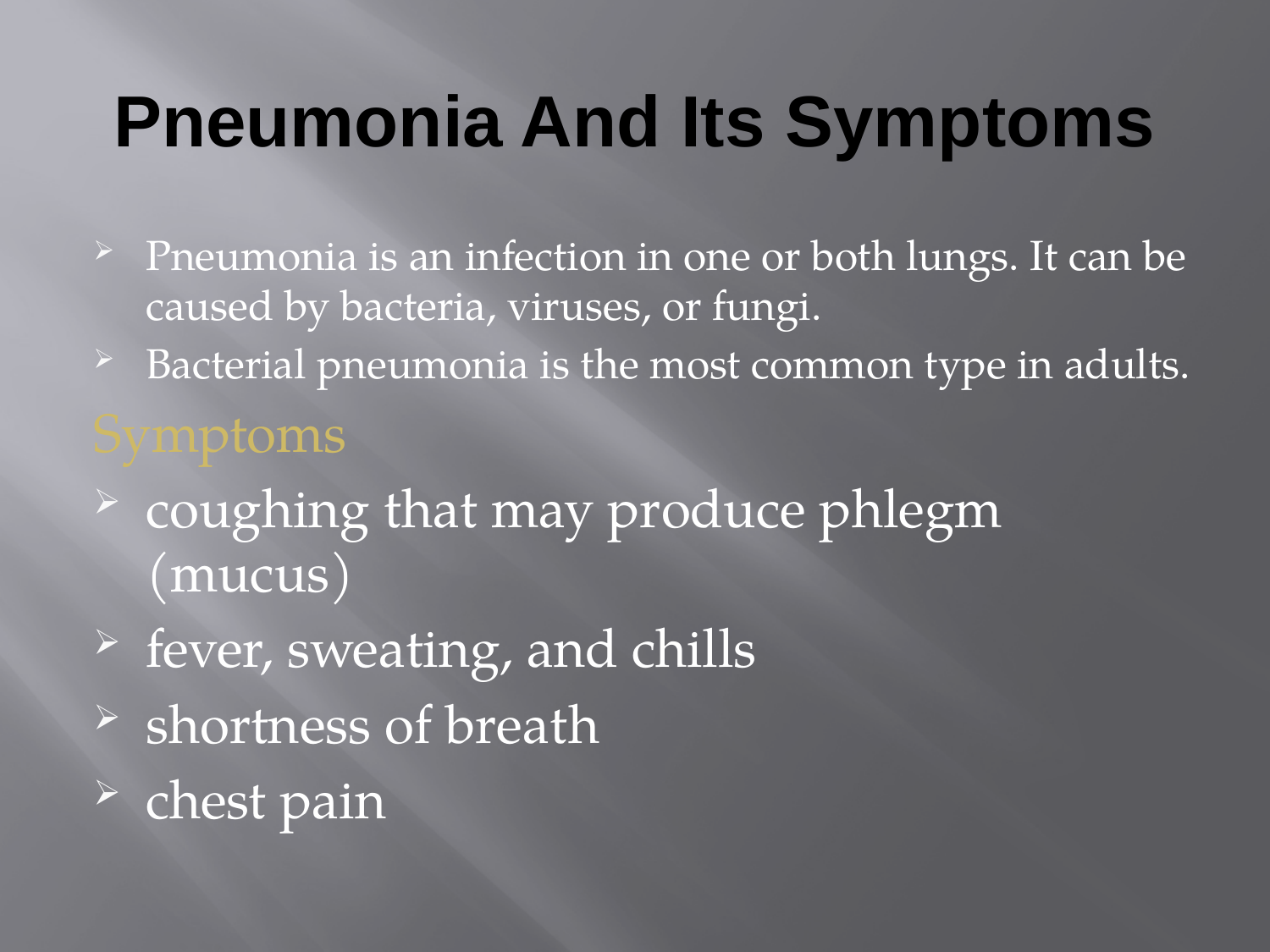

# Pneumonia And Its Symptoms
Pneumonia is an infection in one or both lungs. It can be caused by bacteria, viruses, or fungi.
Bacterial pneumonia is the most common type in adults.
Symptoms
coughing that may produce phlegm (mucus)
fever, sweating, and chills
shortness of breath
chest pain